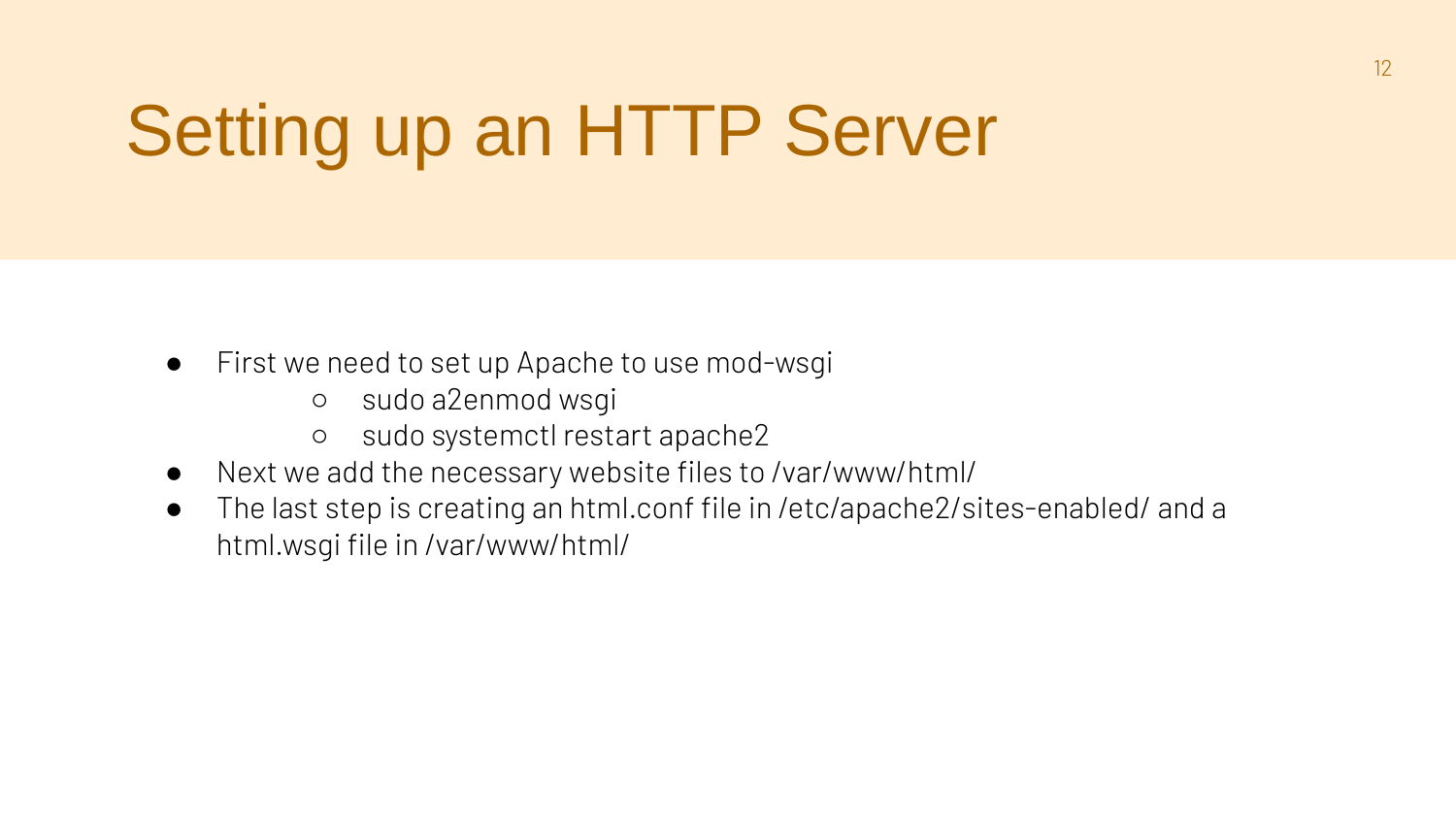

12
Setting up an HTTP Server
First we need to set up Apache to use mod-wsgi
sudo a2enmod wsgi
sudo systemctl restart apache2
Next we add the necessary website files to /var/www/html/
The last step is creating an html.conf file in /etc/apache2/sites-enabled/ and a html.wsgi file in /var/www/html/